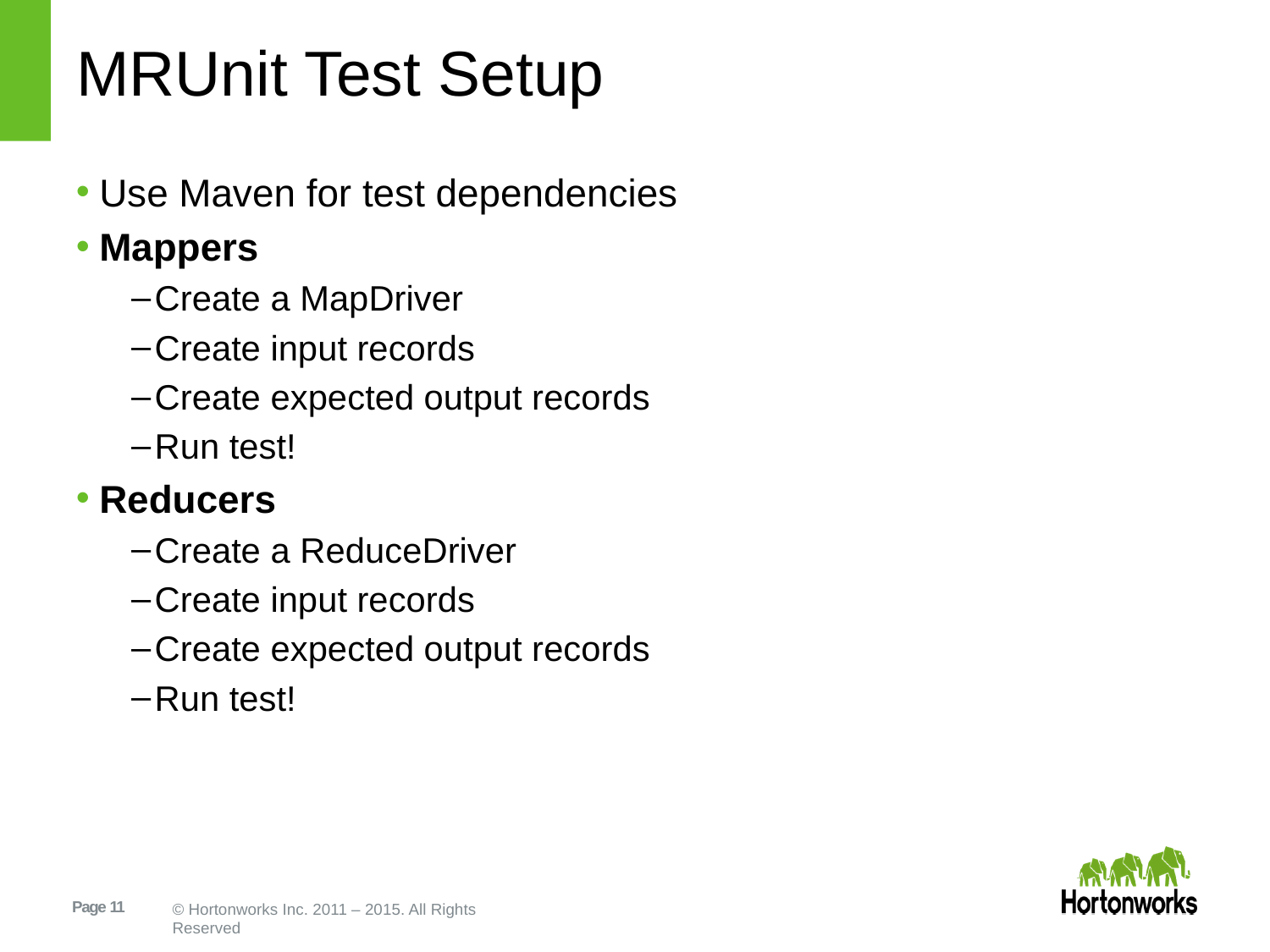

# MRUnit Test Setup
Use Maven for test dependencies
Mappers
Create a MapDriver
Create input records
Create expected output records
Run test!
Reducers
Create a ReduceDriver
Create input records
Create expected output records
Run test!